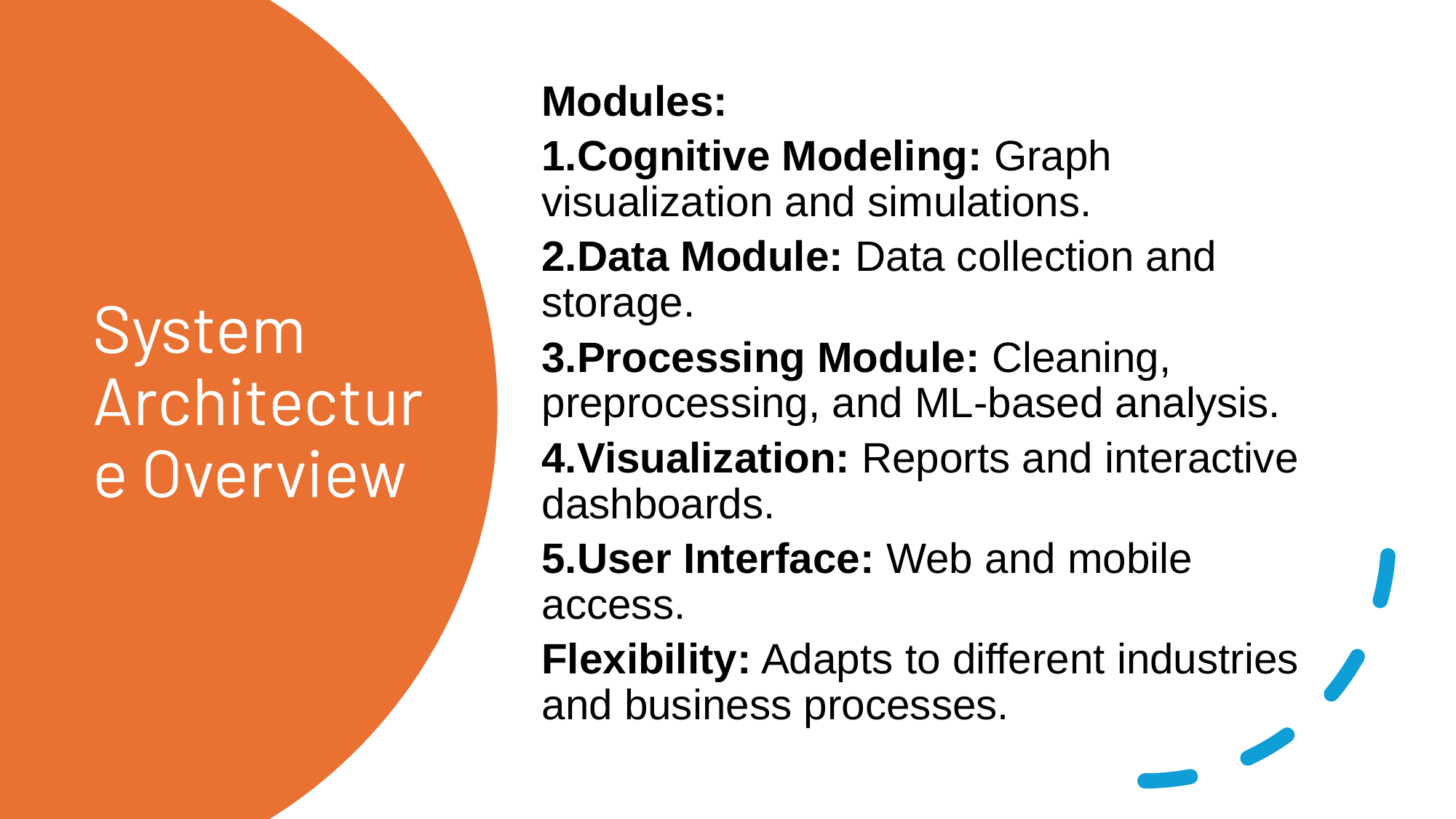

Modules:
Cognitive Modeling: Graph visualization and simulations.
Data Module: Data collection and storage.
Processing Module: Cleaning, preprocessing, and ML-based analysis.
Visualization: Reports and interactive dashboards.
User Interface: Web and mobile access.
Flexibility: Adapts to different industries and business processes.
# System Architecture Overview